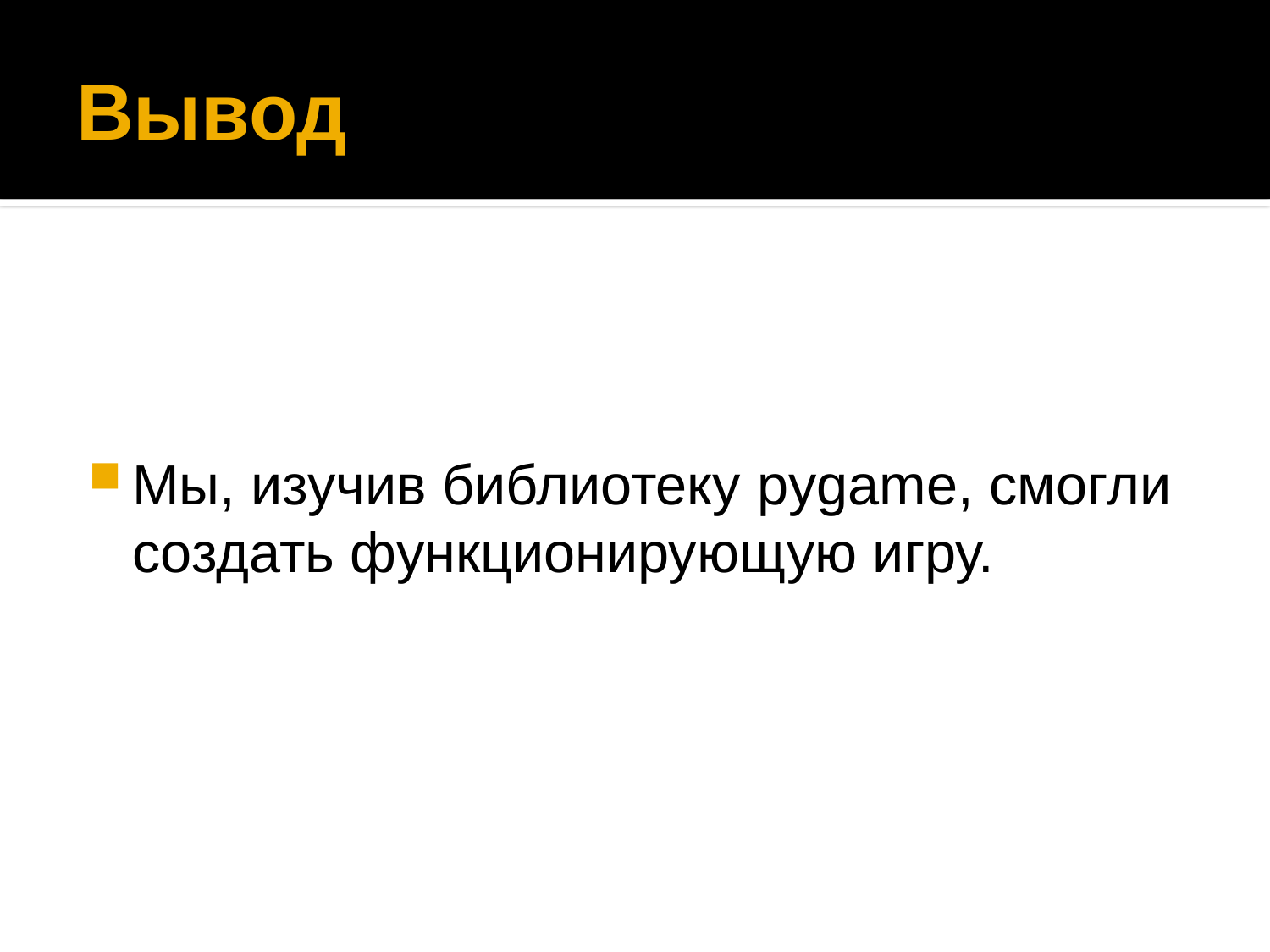

# Вывод
Мы, изучив библиотеку pygame, смогли создать функционирующую игру.